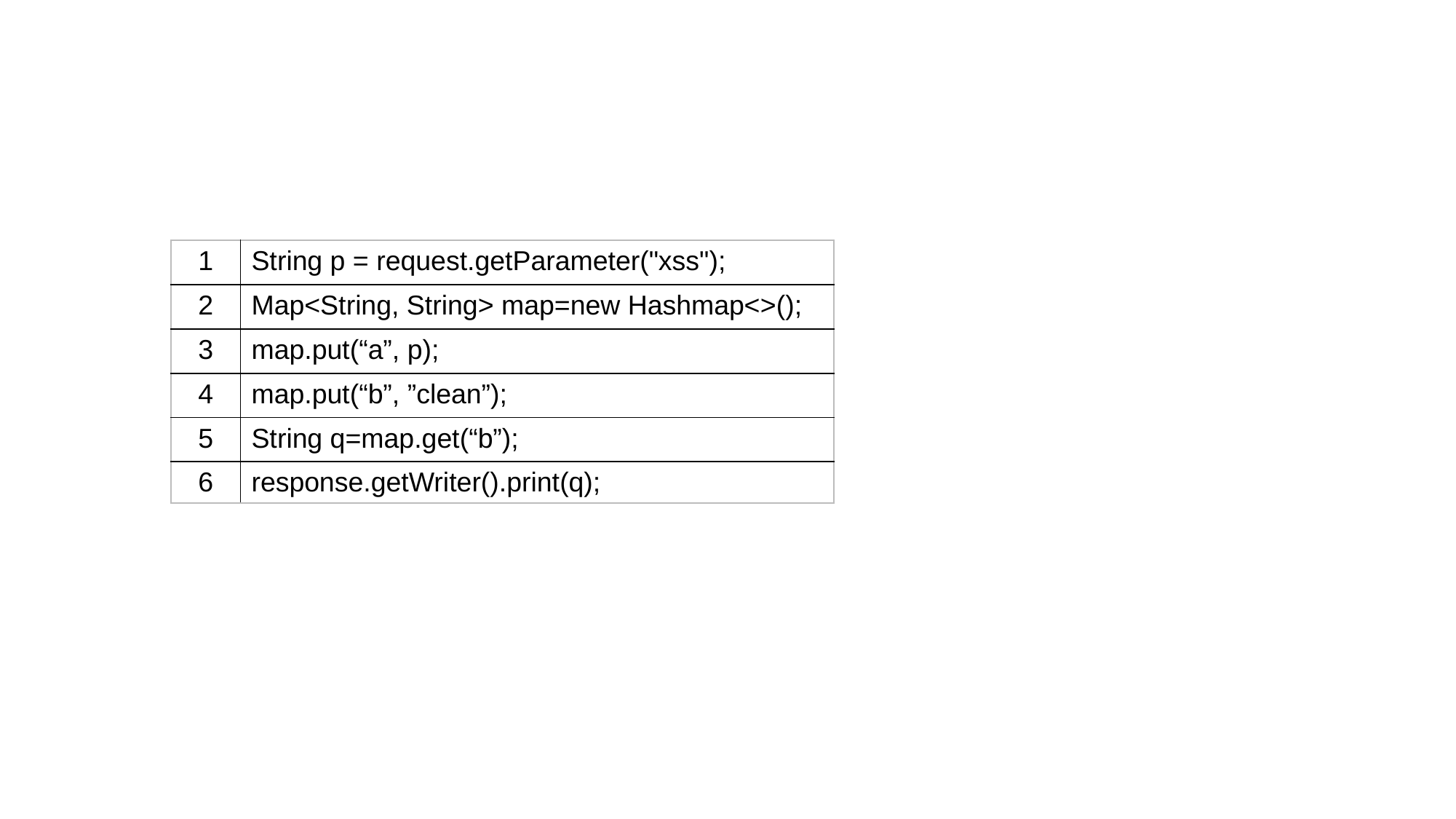

| 1 | String p = request.getParameter("xss"); |
| --- | --- |
| 2 | Map<String, String> map=new Hashmap<>(); |
| 3 | map.put(“a”, p); |
| 4 | map.put(“b”, ”clean”); |
| 5 | String q=map.get(“b”); |
| 6 | response.getWriter().print(q); |